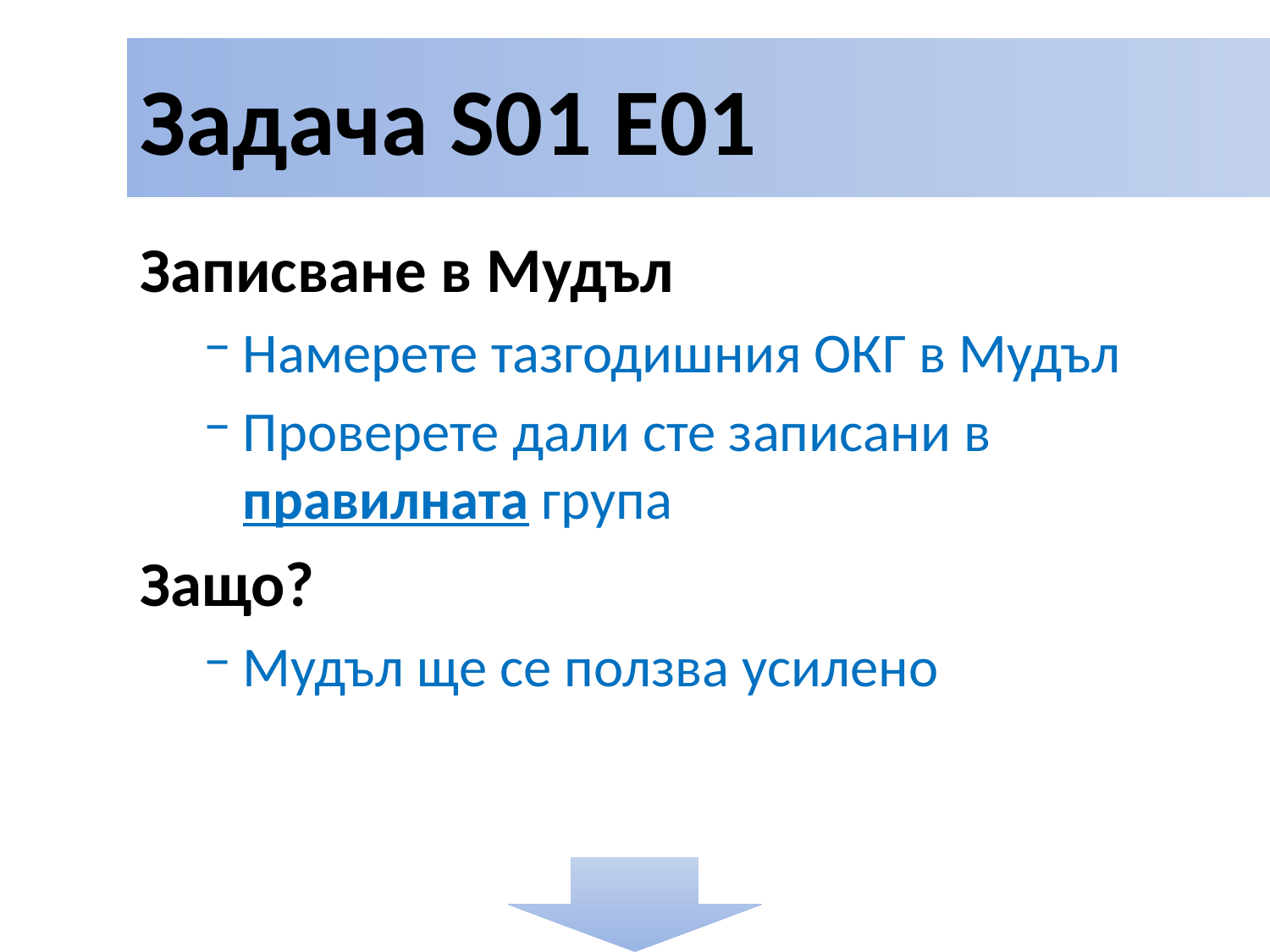

# Задача S01 E01
Записване в Мудъл
Намерете тазгодишния ОКГ в Мудъл
Проверете дали сте записани в правилната група
Защо?
Мудъл ще се ползва усилено